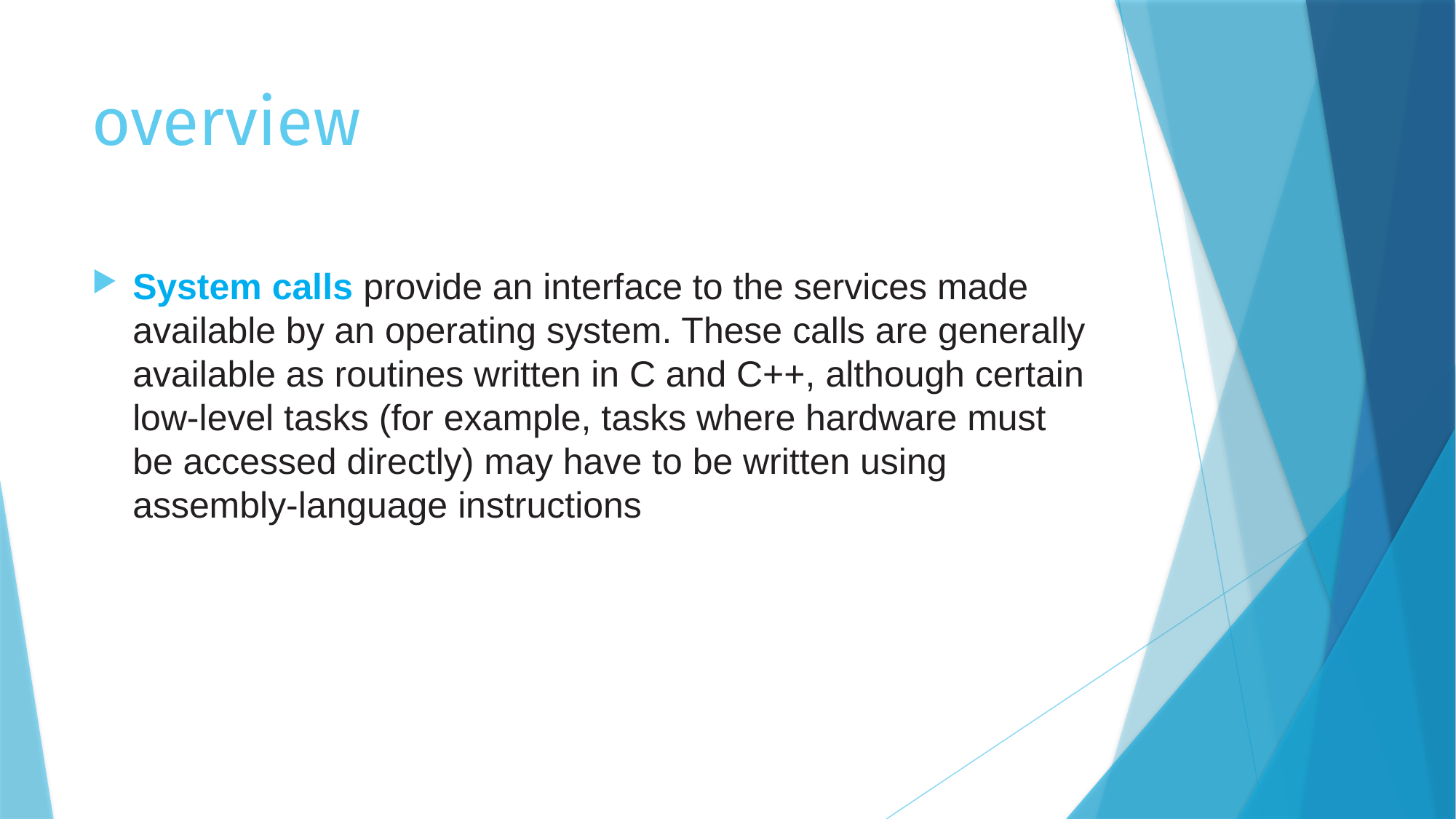

# overview
System calls provide an interface to the services made available by an operating system. These calls are generally available as routines written in C and C++, although certain low-level tasks (for example, tasks where hardware must be accessed directly) may have to be written using assembly-language instructions